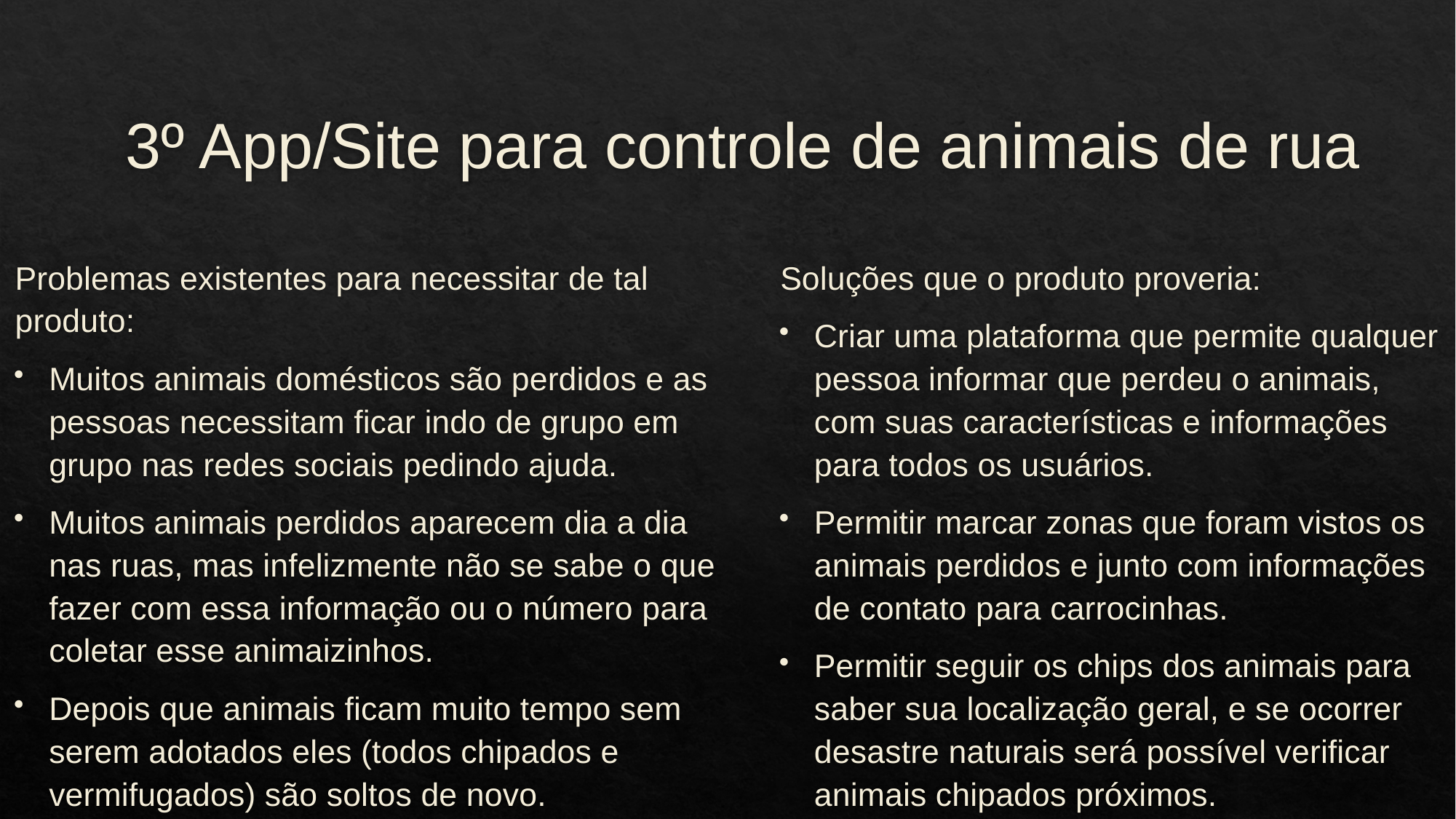

# 3º App/Site para controle de animais de rua
Problemas existentes para necessitar de tal produto:
Muitos animais domésticos são perdidos e as pessoas necessitam ficar indo de grupo em grupo nas redes sociais pedindo ajuda.
Muitos animais perdidos aparecem dia a dia nas ruas, mas infelizmente não se sabe o que fazer com essa informação ou o número para coletar esse animaizinhos.
Depois que animais ficam muito tempo sem serem adotados eles (todos chipados e vermifugados) são soltos de novo.
Soluções que o produto proveria:
Criar uma plataforma que permite qualquer pessoa informar que perdeu o animais, com suas características e informações para todos os usuários.
Permitir marcar zonas que foram vistos os animais perdidos e junto com informações de contato para carrocinhas.
Permitir seguir os chips dos animais para saber sua localização geral, e se ocorrer desastre naturais será possível verificar animais chipados próximos.